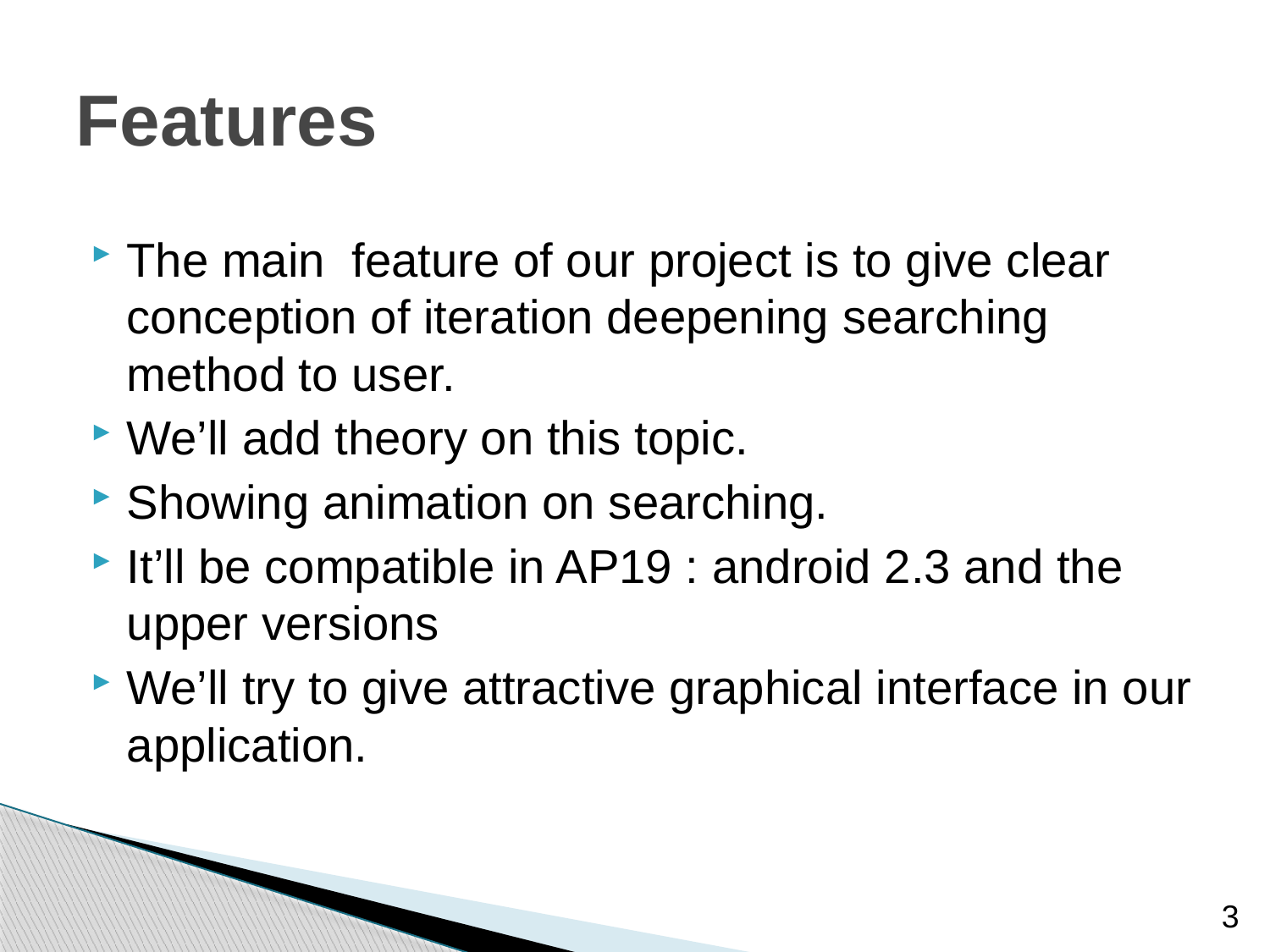

# Features

The main  feature of our project is to give clear conception of iteration deepening searching method to user.
We’ll add theory on this topic.
Showing animation on searching.
It’ll be compatible in AP19 : android 2.3 and the upper versions
We’ll try to give attractive graphical interface in our application.

3